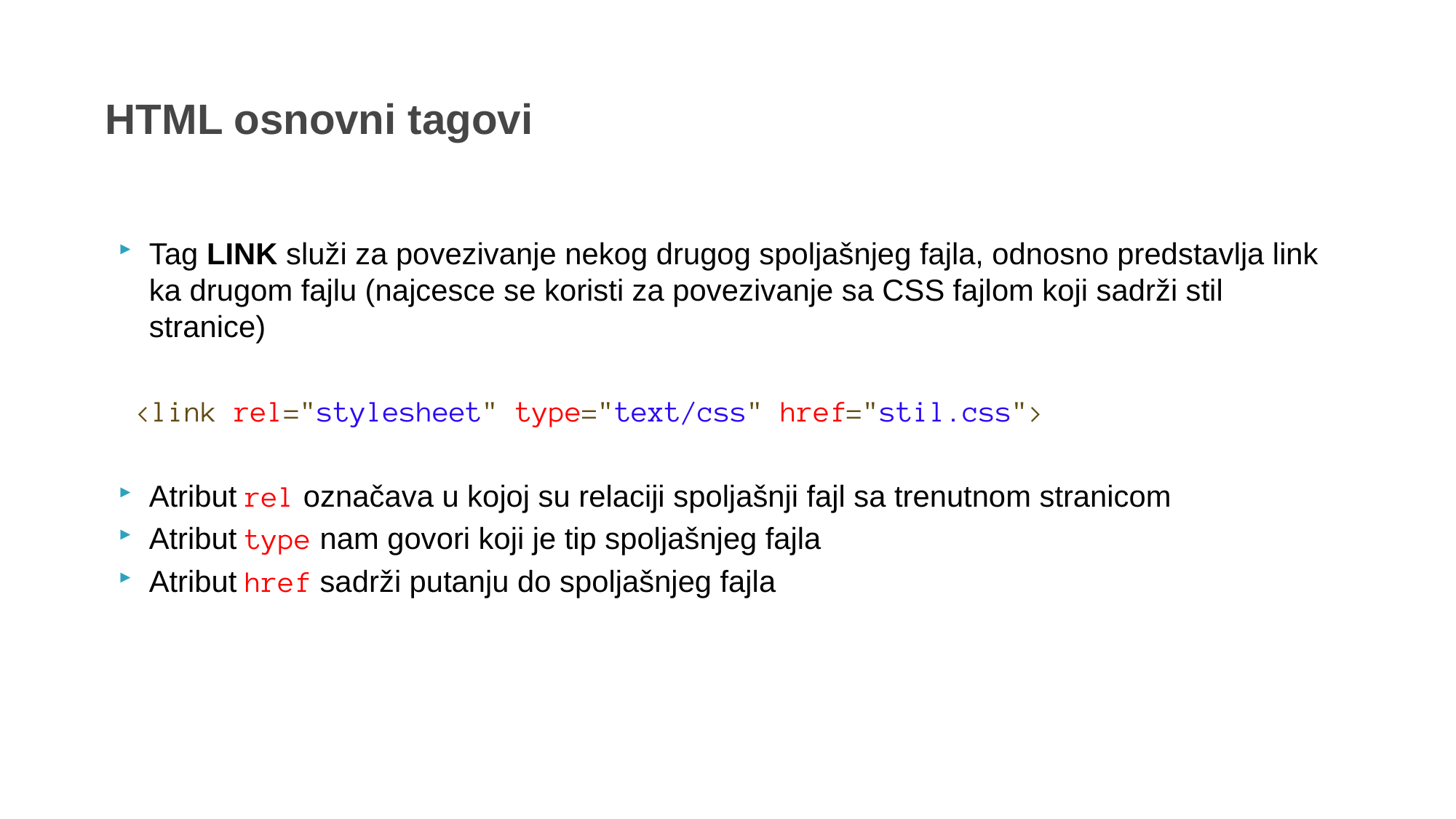

HTML osnovni tagovi

Tag LINK služi za povezivanje nekog drugog spoljašnjeg fajla, odnosno predstavlja link ka drugom fajlu (najcesce se koristi za povezivanje sa CSS fajlom koji sadrži stil stranice)

 <link rel="stylesheet" type="text/css" href="stil.css">

Atribut rel označava u kojoj su relaciji spoljašnji fajl sa trenutnom stranicom
Atribut type nam govori koji je tip spoljašnjeg fajla
Atribut href sadrži putanju do spoljašnjeg fajla